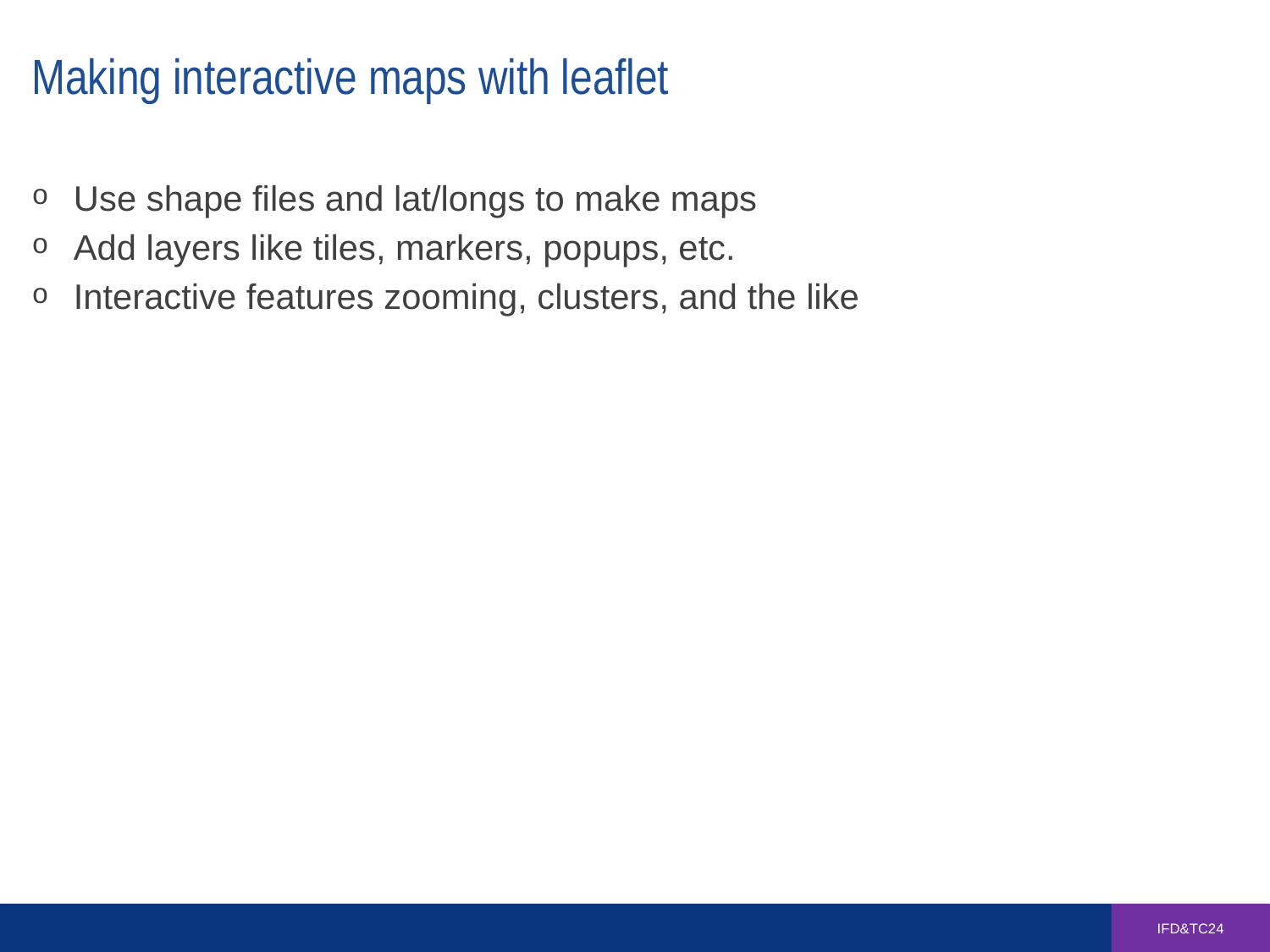

# Making interactive maps with leaflet
Use shape files and lat/longs to make maps
Add layers like tiles, markers, popups, etc.
Interactive features zooming, clusters, and the like

IFD&TC24